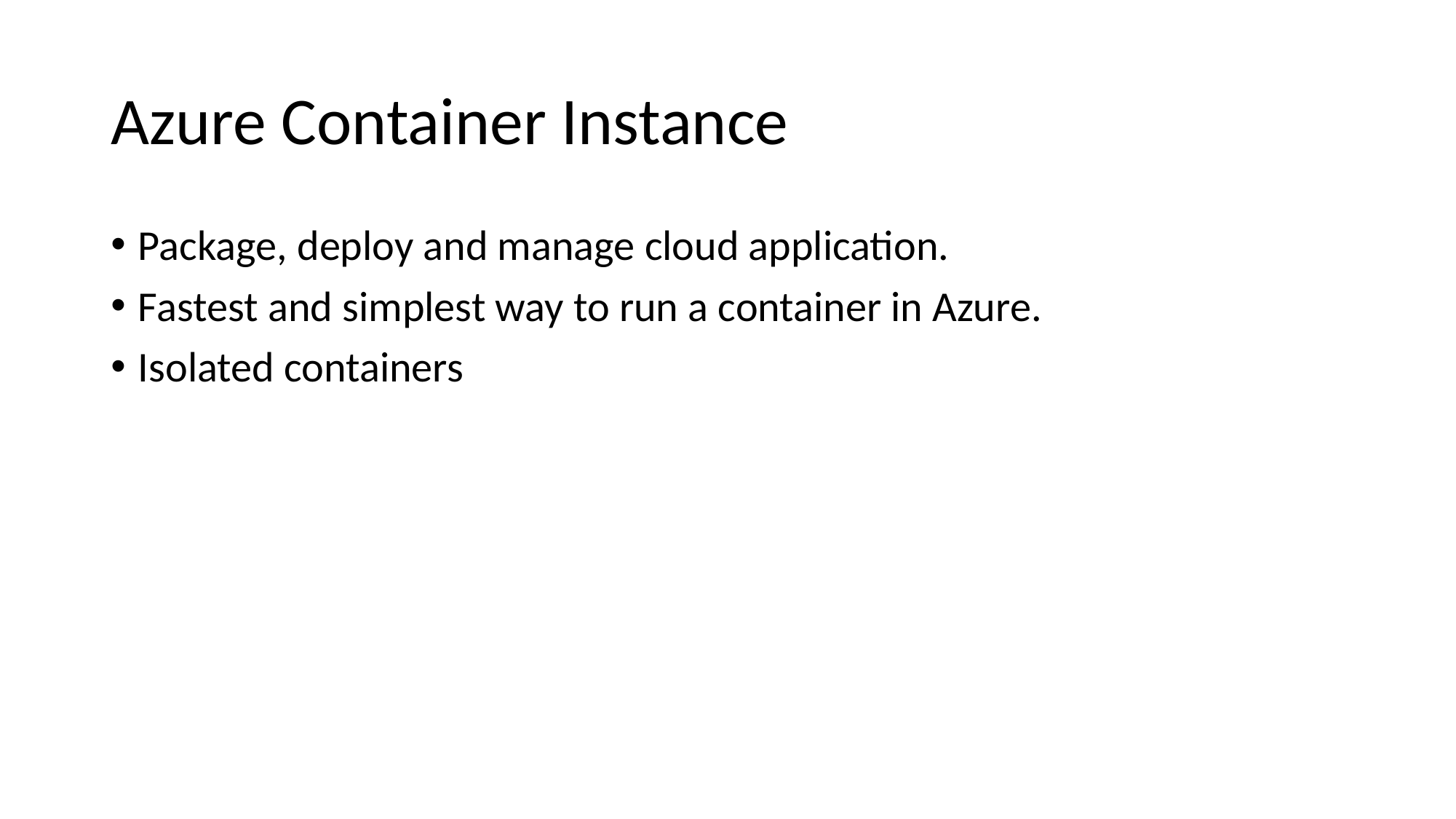

# Azure Container Instance
Package, deploy and manage cloud application.
Fastest and simplest way to run a container in Azure.
Isolated containers